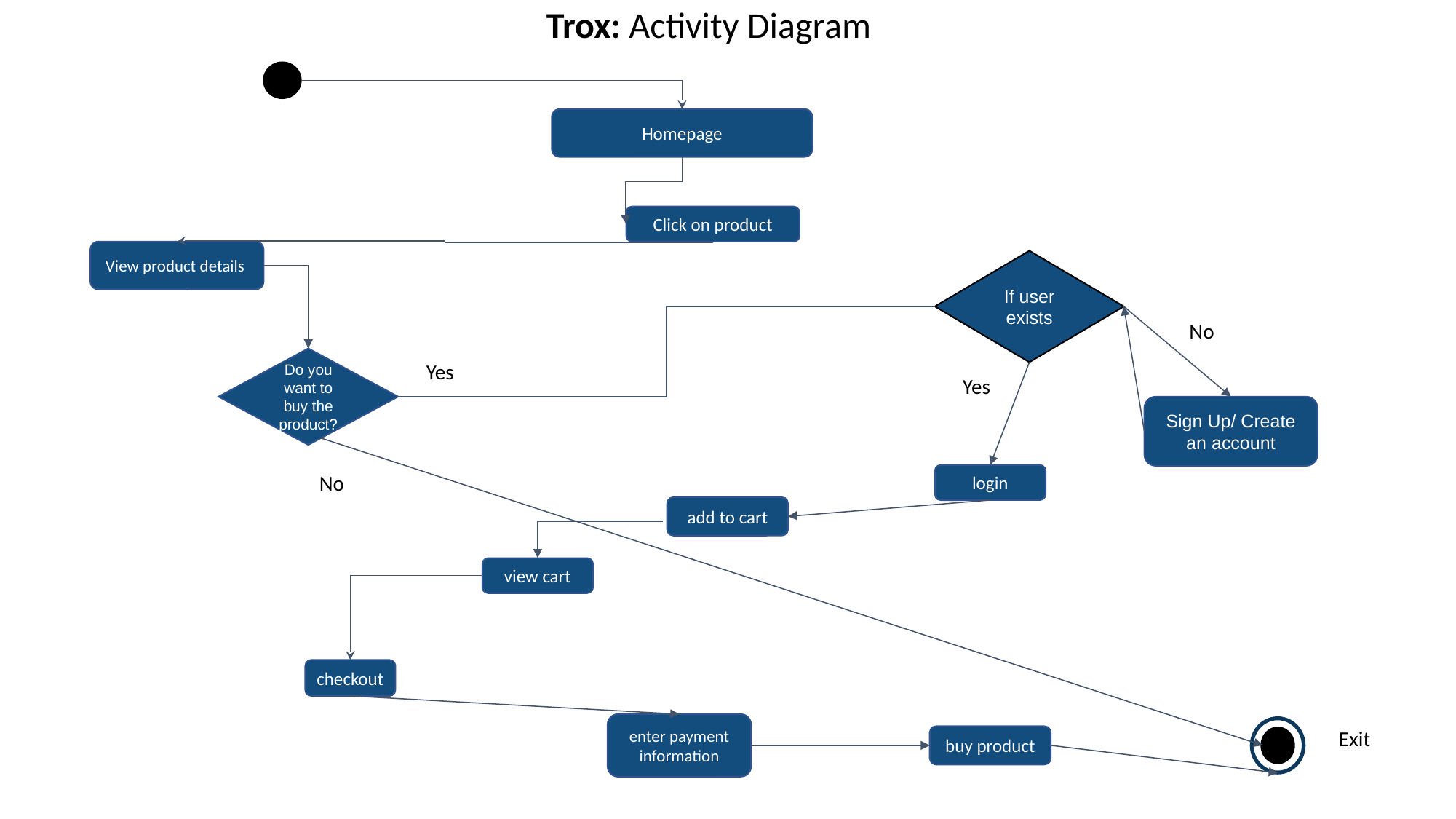

Trox: Activity Diagram

Homepage
Click on product
View product details
If user exists
No

Yes
Do you want to buy the product?
Yes

Sign Up/ Create an account
No
login
add to cart
view cart
checkout
Exit
enter payment information

buy product